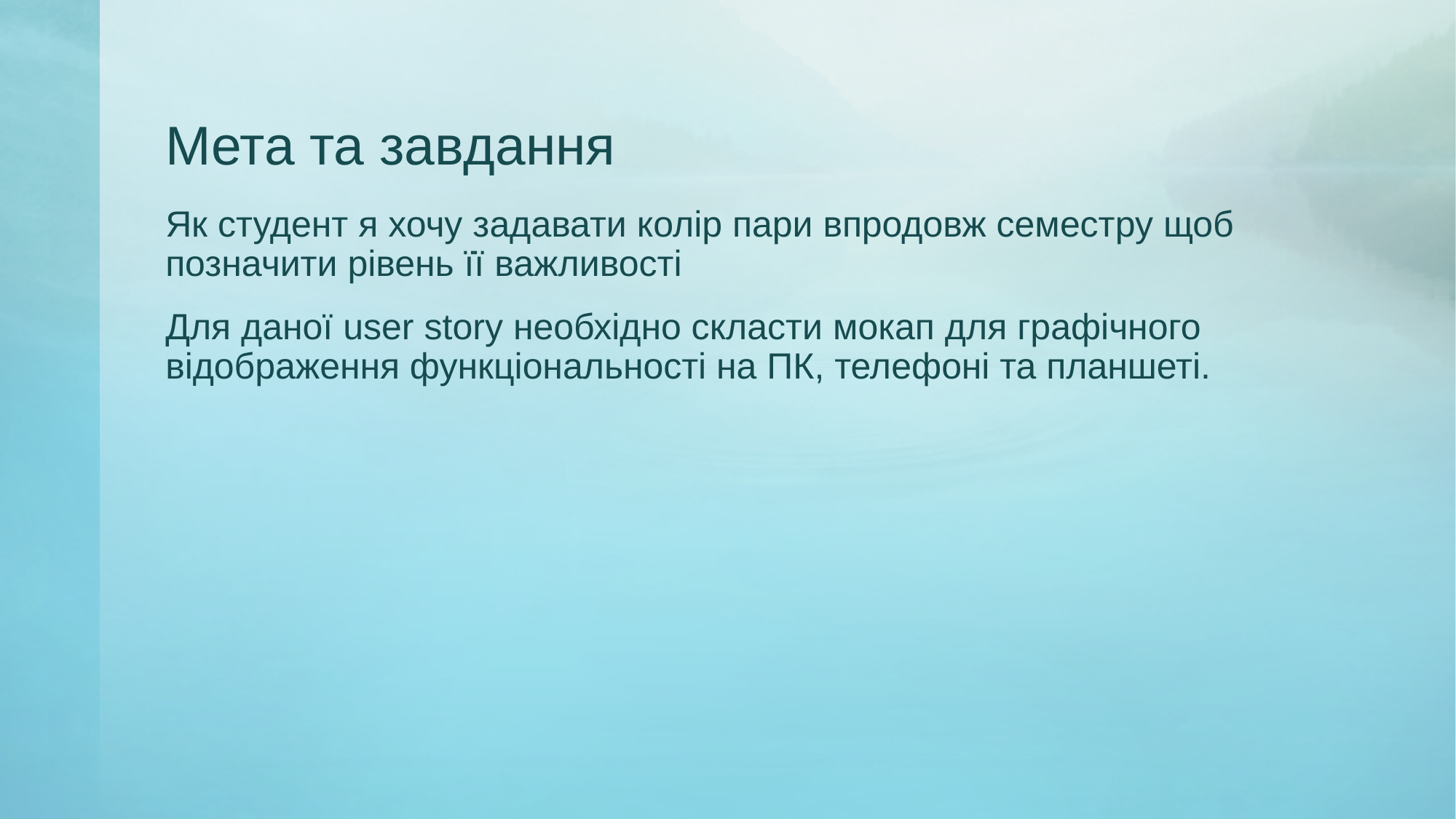

# Мета та завдання
Як студент я хочу задавати колір пари впродовж семестру щоб позначити рівень її важливості
Для даної user story необхідно скласти мокап для графічного відображення функціональності на ПК, телефоні та планшеті.